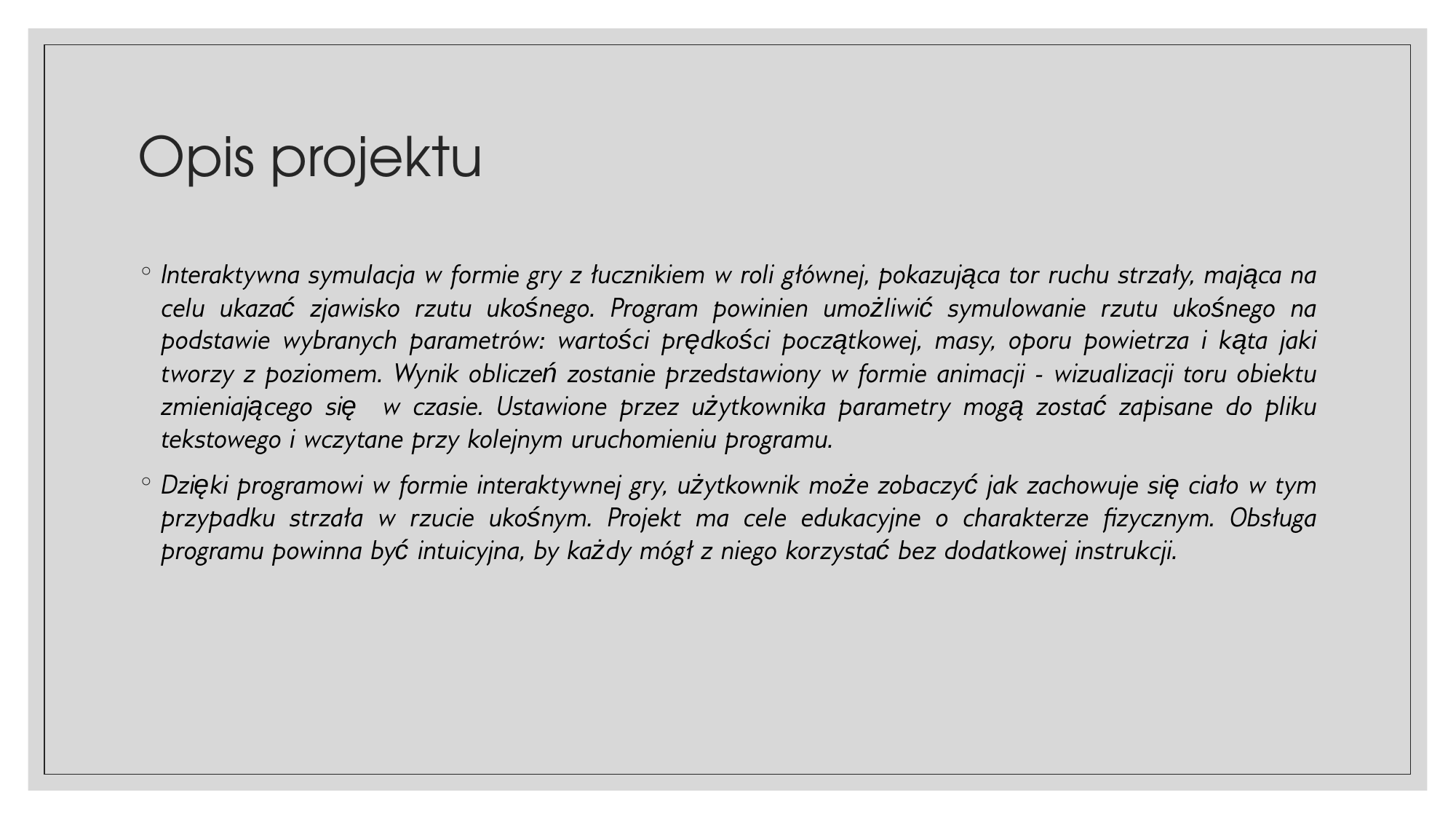

# Opis projektu
Interaktywna symulacja w formie gry z łucznikiem w roli głównej, pokazująca tor ruchu strzały, mająca na celu ukazać zjawisko rzutu ukośnego. Program powinien umożliwić symulowanie rzutu ukośnego na podstawie wybranych parametrów: wartości prędkości początkowej, masy, oporu powietrza i kąta jaki tworzy z poziomem. Wynik obliczeń zostanie przedstawiony w formie animacji - wizualizacji toru obiektu zmieniającego się  w czasie. Ustawione przez użytkownika parametry mogą zostać zapisane do pliku tekstowego i wczytane przy kolejnym uruchomieniu programu.
Dzięki programowi w formie interaktywnej gry, użytkownik może zobaczyć jak zachowuje się ciało w tym przypadku strzała w rzucie ukośnym. Projekt ma cele edukacyjne o charakterze fizycznym. Obsługa programu powinna być intuicyjna, by każdy mógł z niego korzystać bez dodatkowej instrukcji.